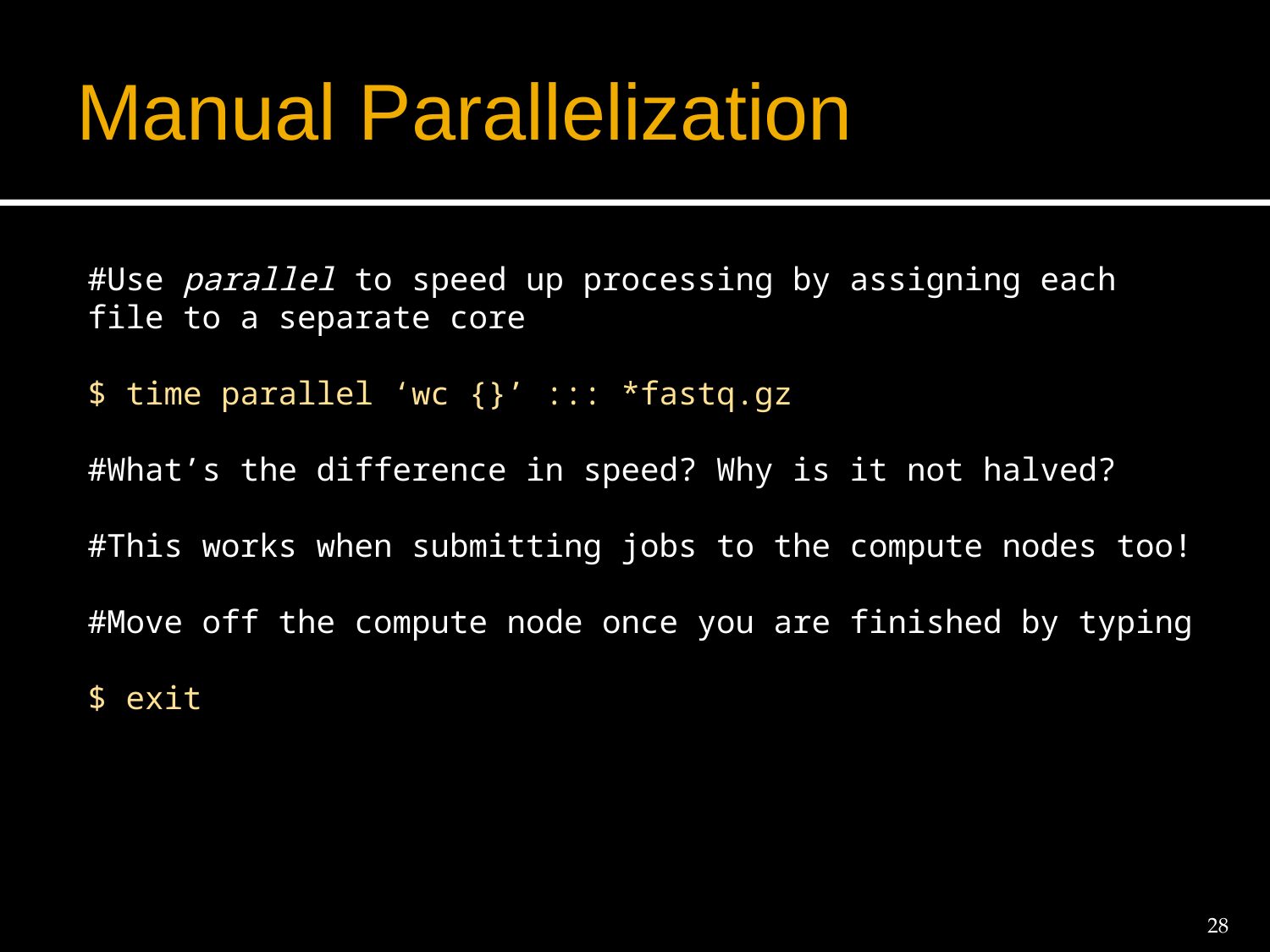

# Manual Parallelization
#Use parallel to speed up processing by assigning each file to a separate core

$ time parallel ‘wc {}’ ::: *fastq.gz

#What’s the difference in speed? Why is it not halved?

#This works when submitting jobs to the compute nodes too!

#Move off the compute node once you are finished by typing

$ exit
28